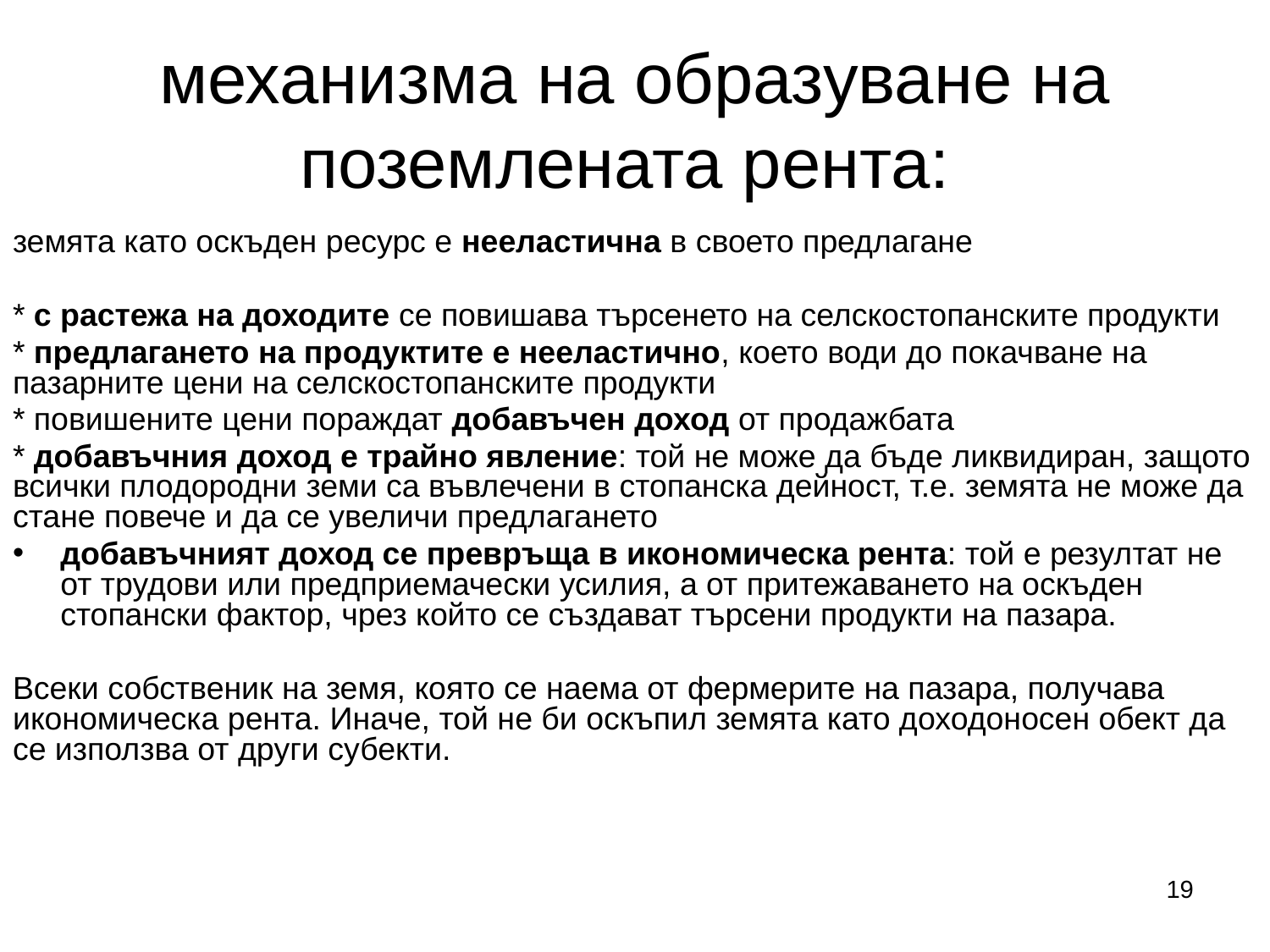

# механизма на образуване на поземлената рента:
земята като оскъден ресурс е нееластична в своето предлагане

* с растежа на доходите се повишава търсенето на селскостопанските продукти
* предлагането на продуктите е нееластично, което води до покачване на пазарните цени на селскостопанските продукти
* повишените цени пораждат добавъчен доход от продажбата
* добавъчния доход е трайно явление: той не може да бъде ликвидиран, защото всички плодородни земи са въвлечени в стопанска дейност, т.е. земята не може да стане повече и да се увеличи предлагането
добавъчният доход се превръща в икономическа рента: той е резултат не от трудови или предприемачески усилия, а от притежаването на оскъден стопански фактор, чрез който се създават търсени продукти на пазара.

Всеки собственик на земя, която се наема от фермерите на пазара, получава икономическа рента. Иначе, той не би оскъпил земята като доходоносен обект да се използва от други субекти.
19